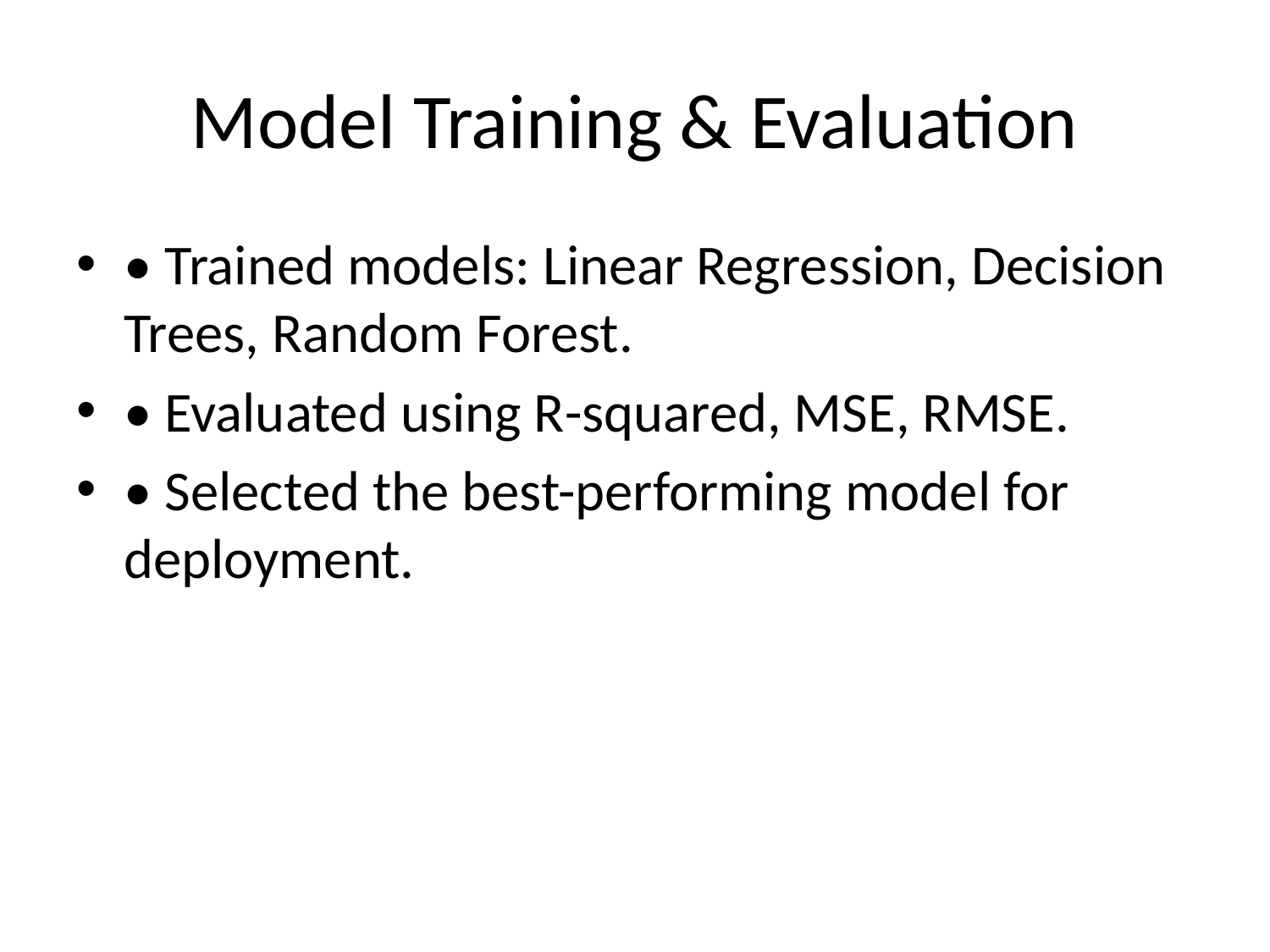

# Model Training & Evaluation
• Trained models: Linear Regression, Decision Trees, Random Forest.
• Evaluated using R-squared, MSE, RMSE.
• Selected the best-performing model for deployment.